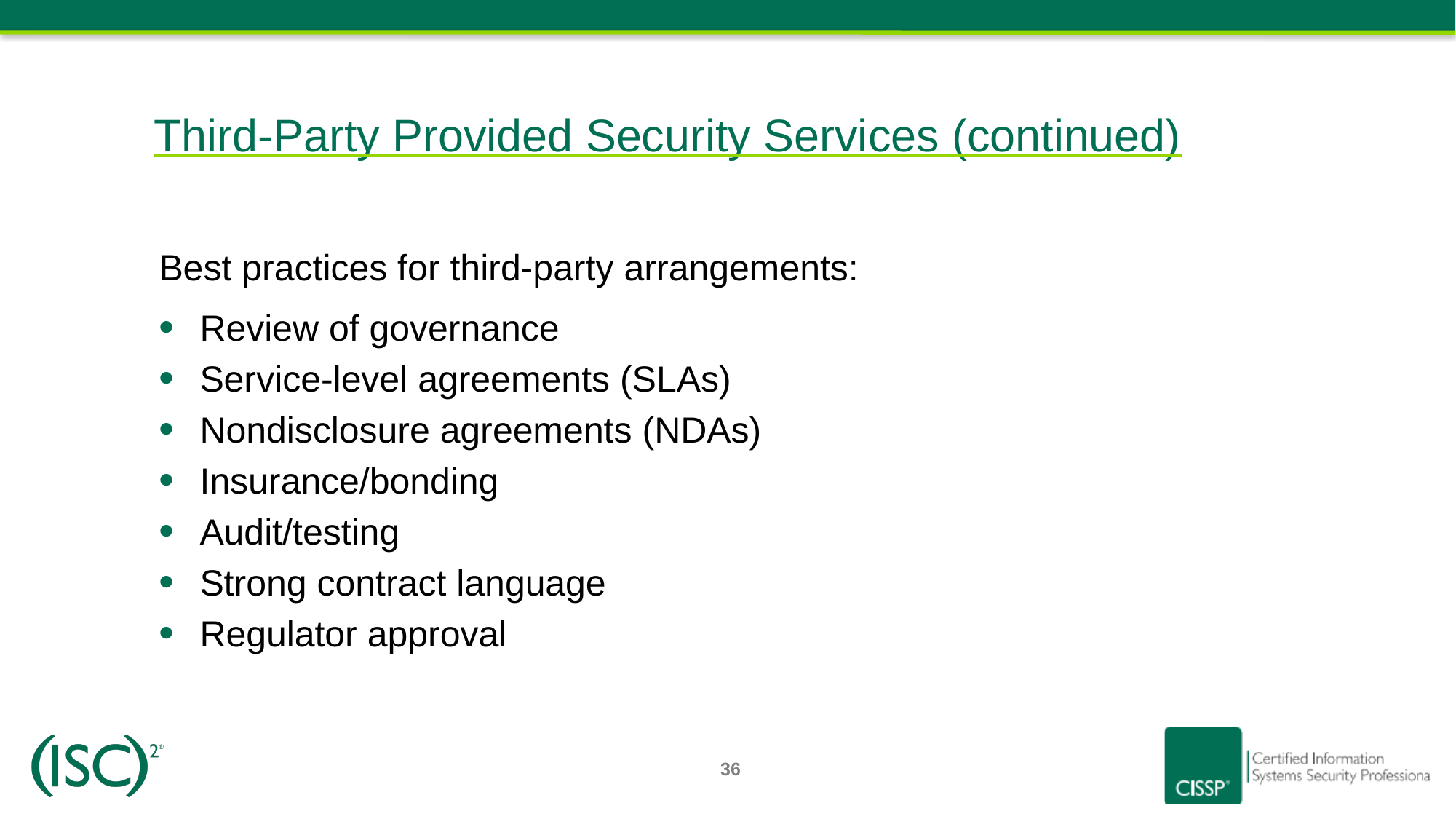

# Third-Party Provided Security Services (continued)
Best practices for third-party arrangements:
Review of governance
Service-level agreements (SLAs)
Nondisclosure agreements (NDAs)
Insurance/bonding
Audit/testing
Strong contract language
Regulator approval